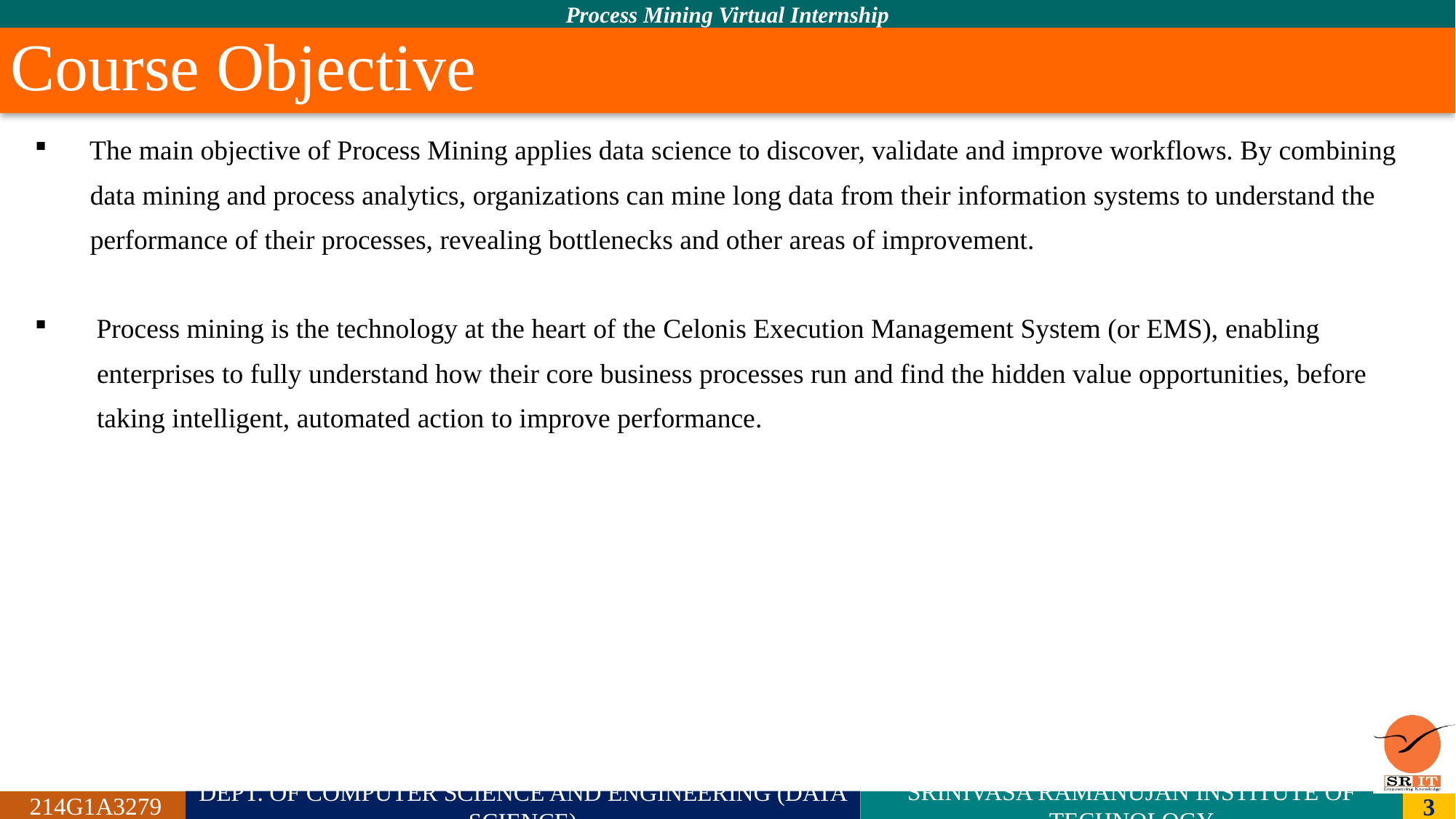

# Course Objective
    The main objective of Process Mining applies data science to discover, validate and improve workflows. By combining
        data mining and process analytics, organizations can mine long data from their information systems to understand the
        performance of their processes, revealing bottlenecks and other areas of improvement.

     Process mining is the technology at the heart of the Celonis Execution Management System (or EMS), enabling
         enterprises to fully understand how their core business processes run and find the hidden value opportunities, before
         taking intelligent, automated action to improve performance.